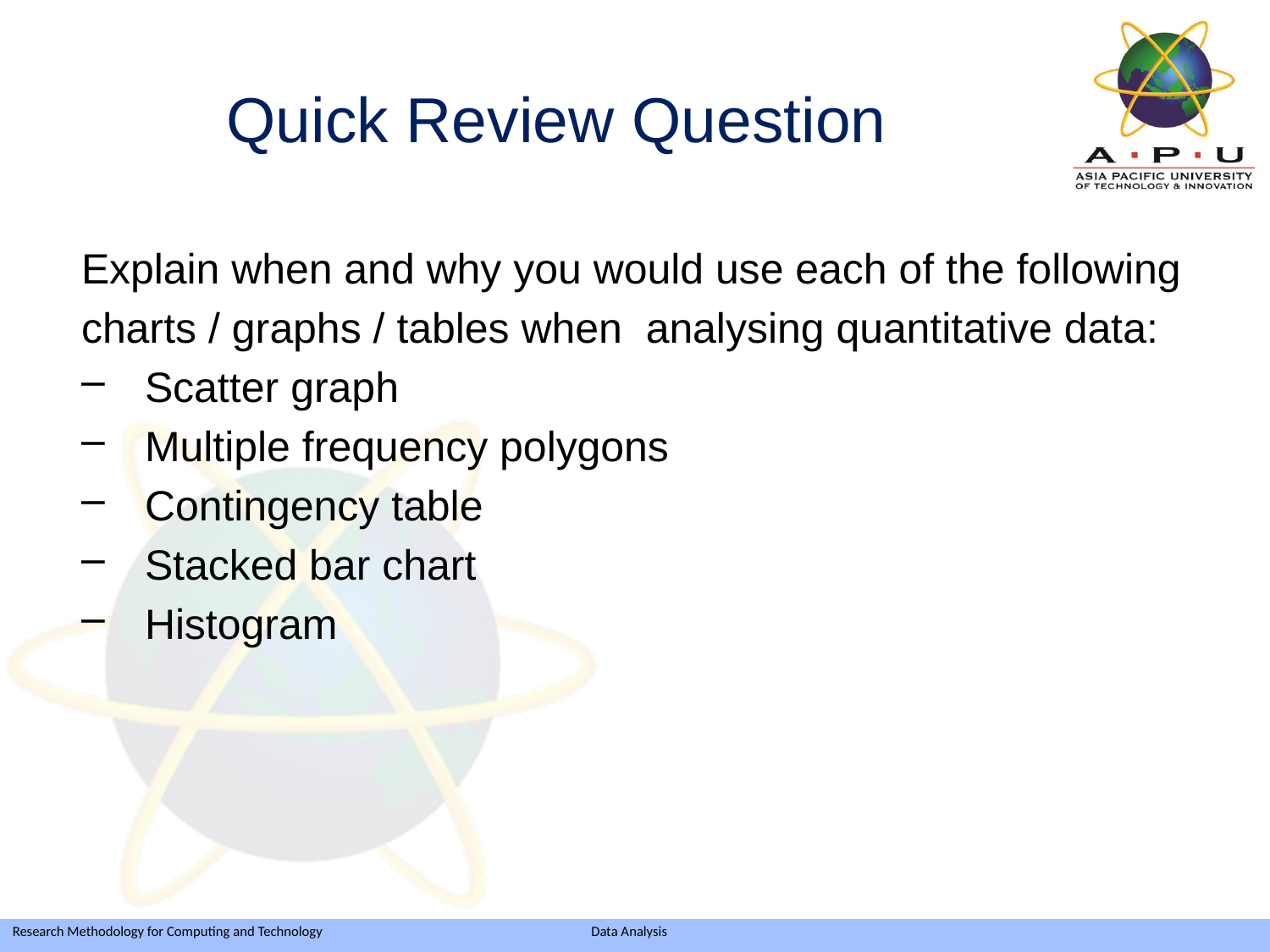

# Quick Review Question
Explain when and why you would use each of the following
charts / graphs / tables when  analysing quantitative data:
Scatter graph
Multiple frequency polygons
Contingency table
Stacked bar chart
Histogram